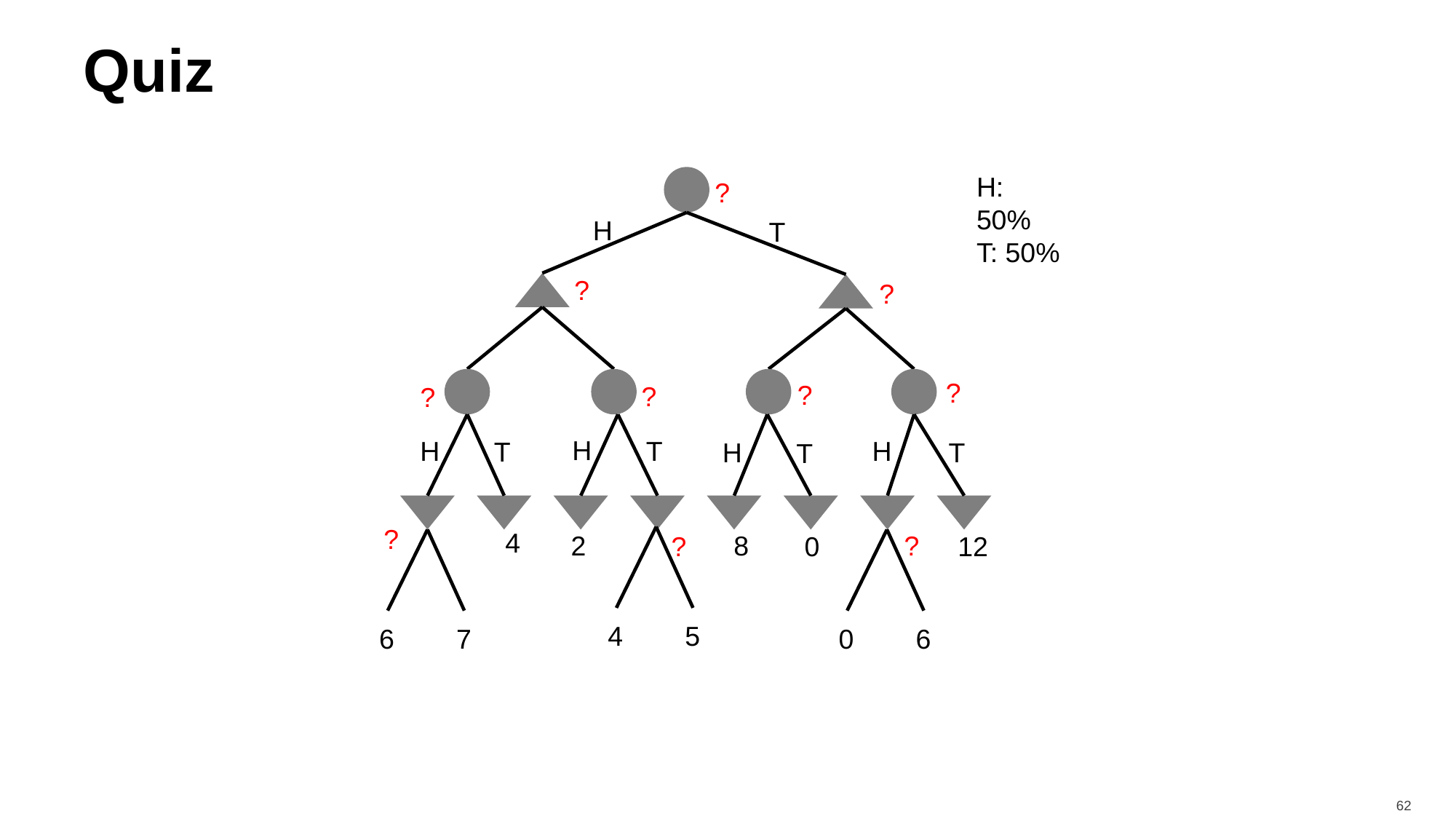

# Quiz
H: 50%
T: 50%
?

H
T
?
?

?
?
?
?

H
H
T
H
T
H
T
T

?
4
2
8
?
?
12
0
4
5
6
7
0
6
62